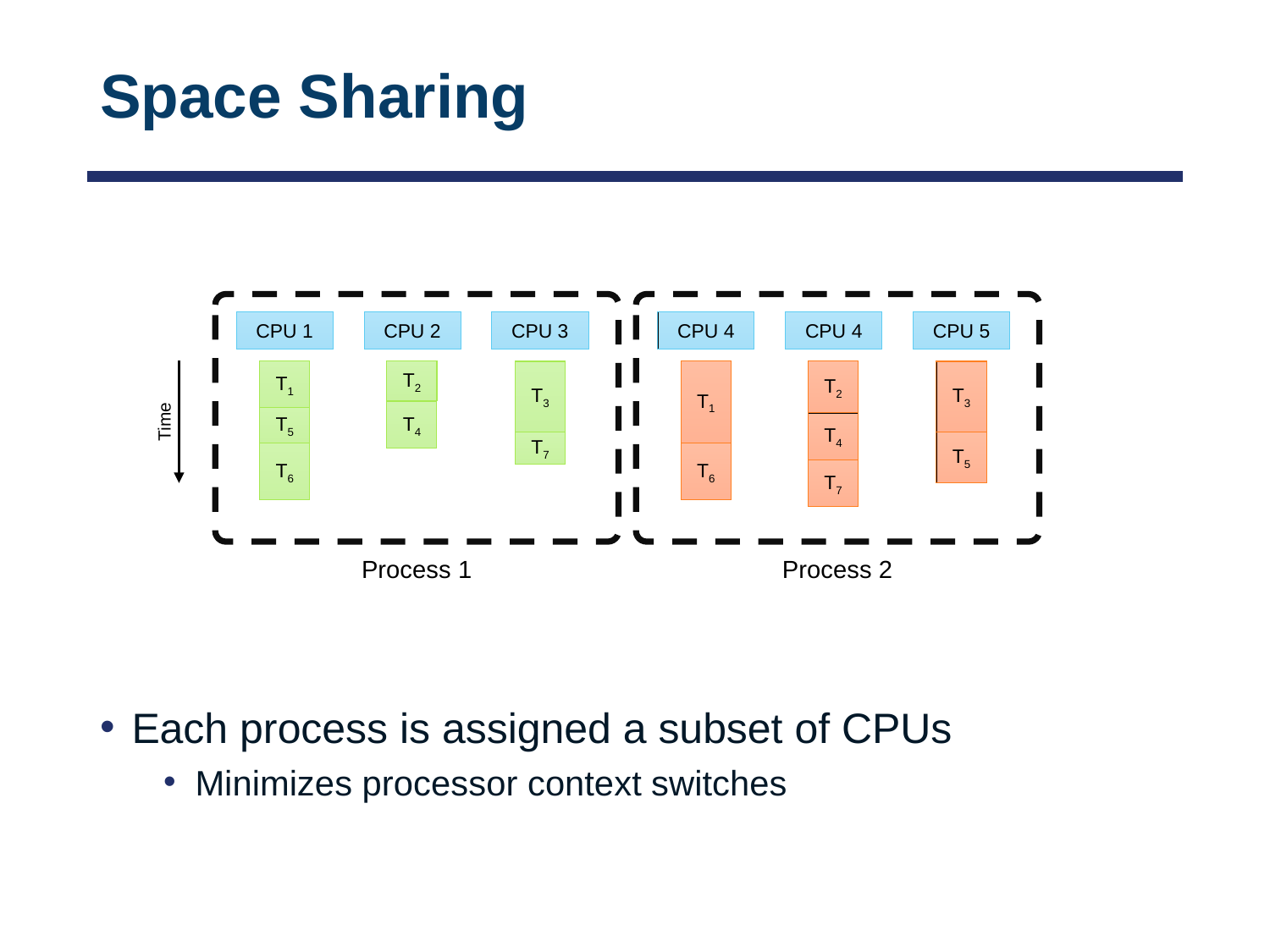

# Space Sharing

Process 1

Process 2
CPU 1
CPU 2
CPU 3
CPU 4
CPU 4
CPU 5
Time
T1
T2
T1
T2
T3
T3
T4
T5
T4
T7
T5
T6
T6
T7
Each process is assigned a subset of CPUs
Minimizes processor context switches